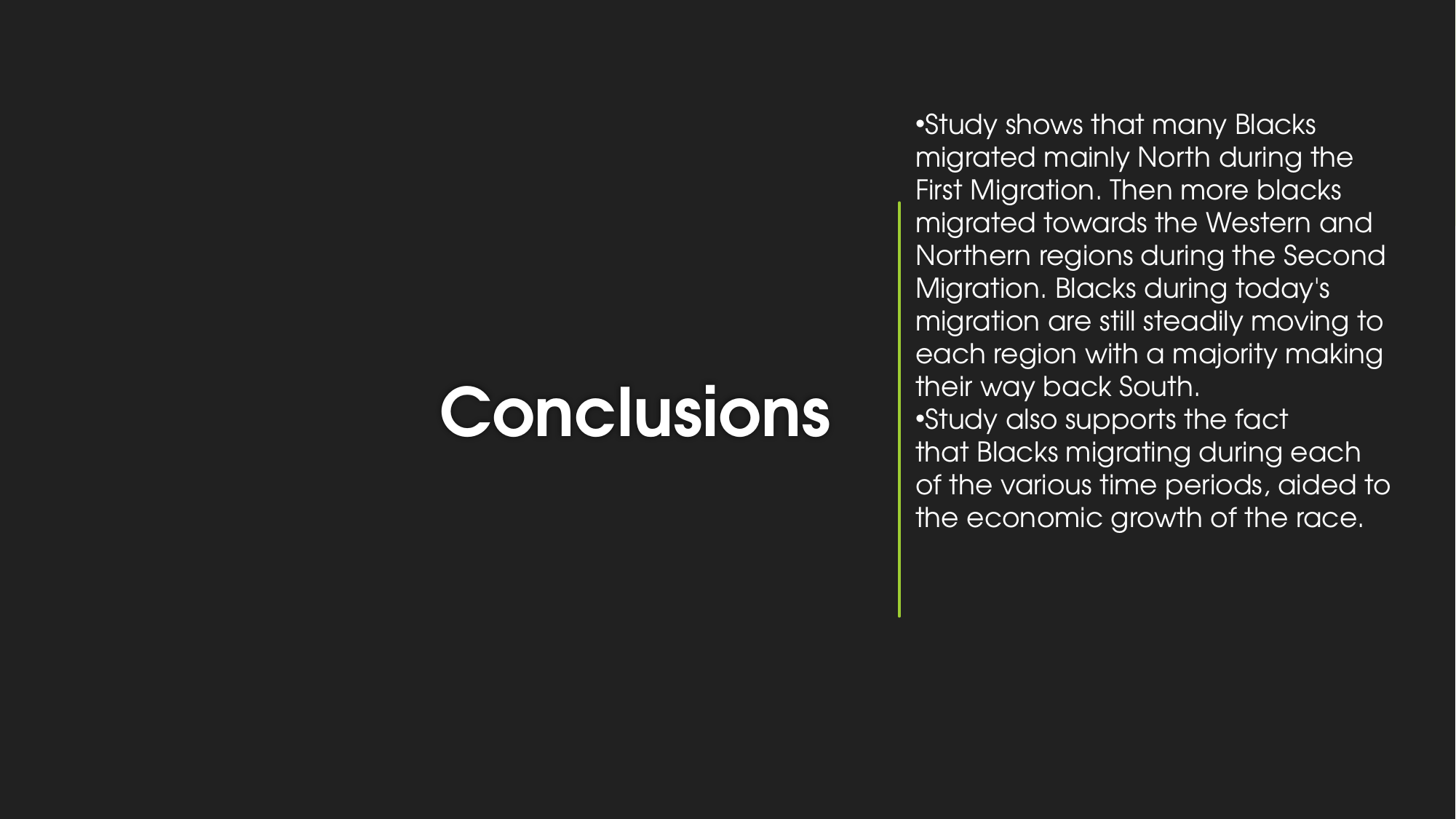

Study shows that many Blacks migrated mainly North during the First Migration. Then more blacks migrated towards the Western and Northern regions during the Second Migration. Blacks during today's migration are still steadily moving to each region with a majority making their way back South.
Study also supports the fact that Blacks migrating during each of the various time periods, aided to the economic growth of the race.
# Conclusions